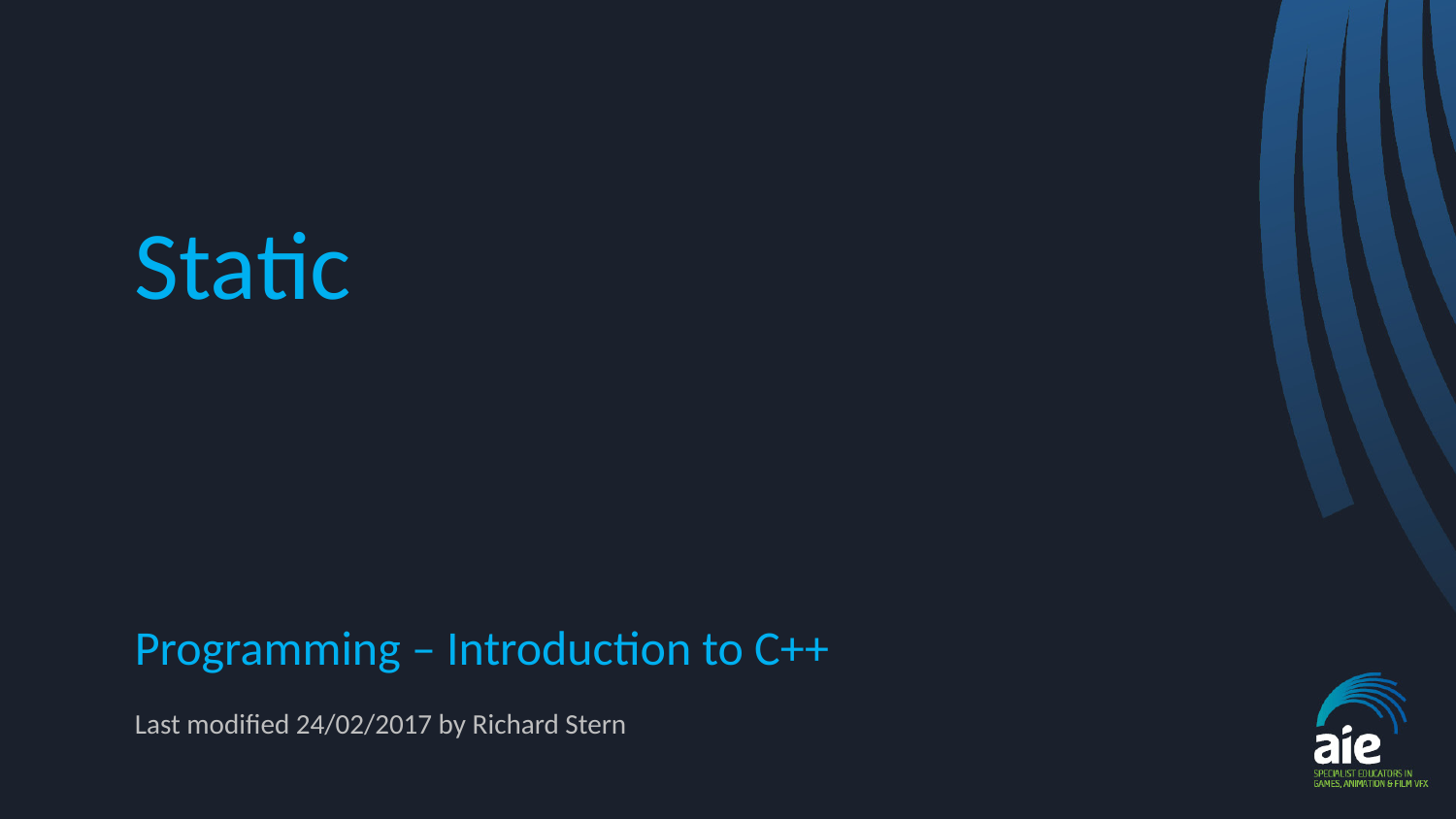

# Static

Programming – Introduction to C++
Last modified 24/02/2017 by Richard Stern